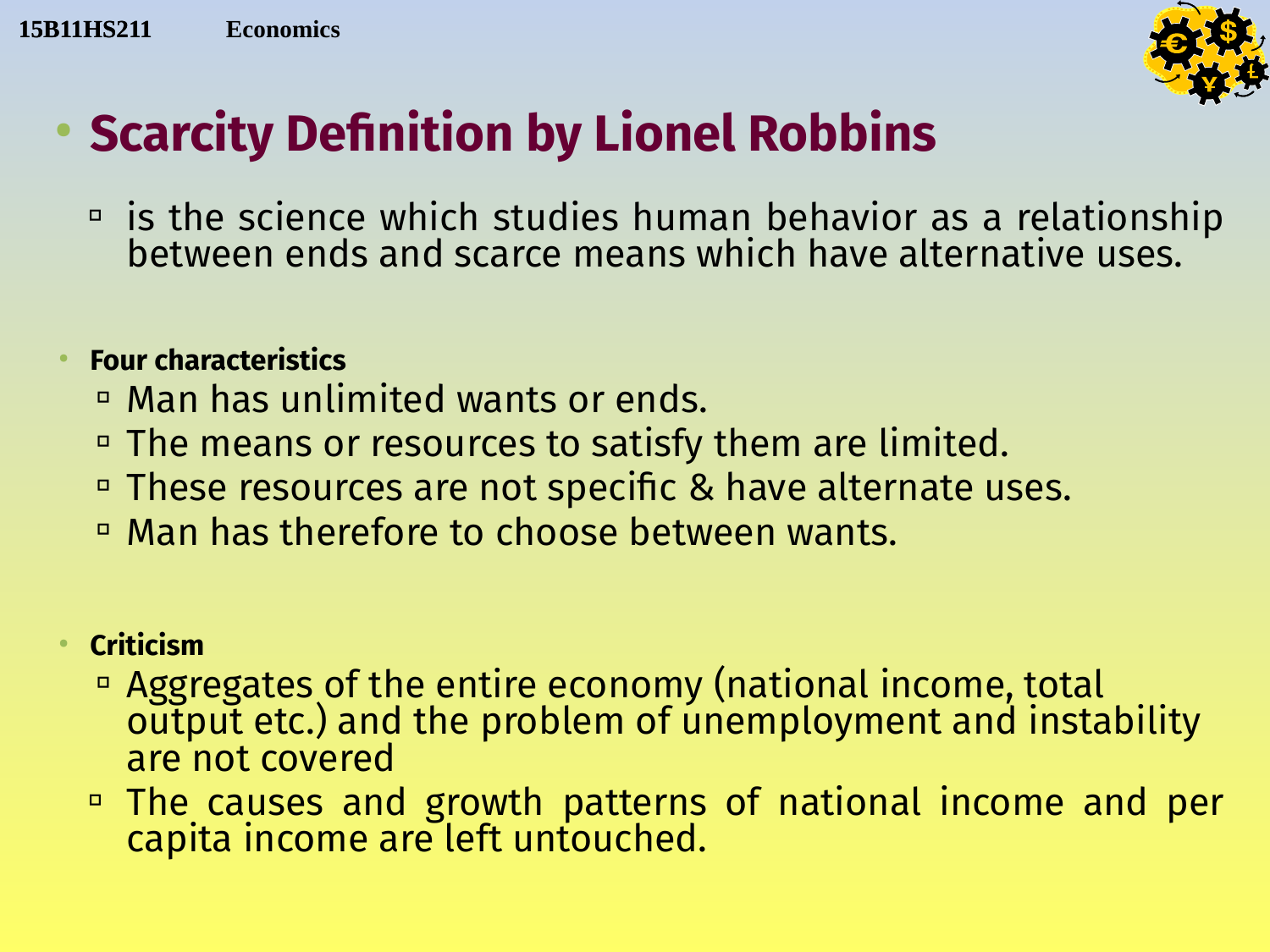

Scarcity Definition by Lionel Robbins

is the science which studies human behavior as a relationship between ends and scarce means which have alternative uses.

Four characteristics
Man has unlimited wants or ends.
The means or resources to satisfy them are limited.
These resources are not specific & have alternate uses.
Man has therefore to choose between wants.

Criticism
Aggregates of the entire economy (national income, total output etc.) and the problem of unemployment and instability are not covered
The causes and growth patterns of national income and per capita income are left untouched.